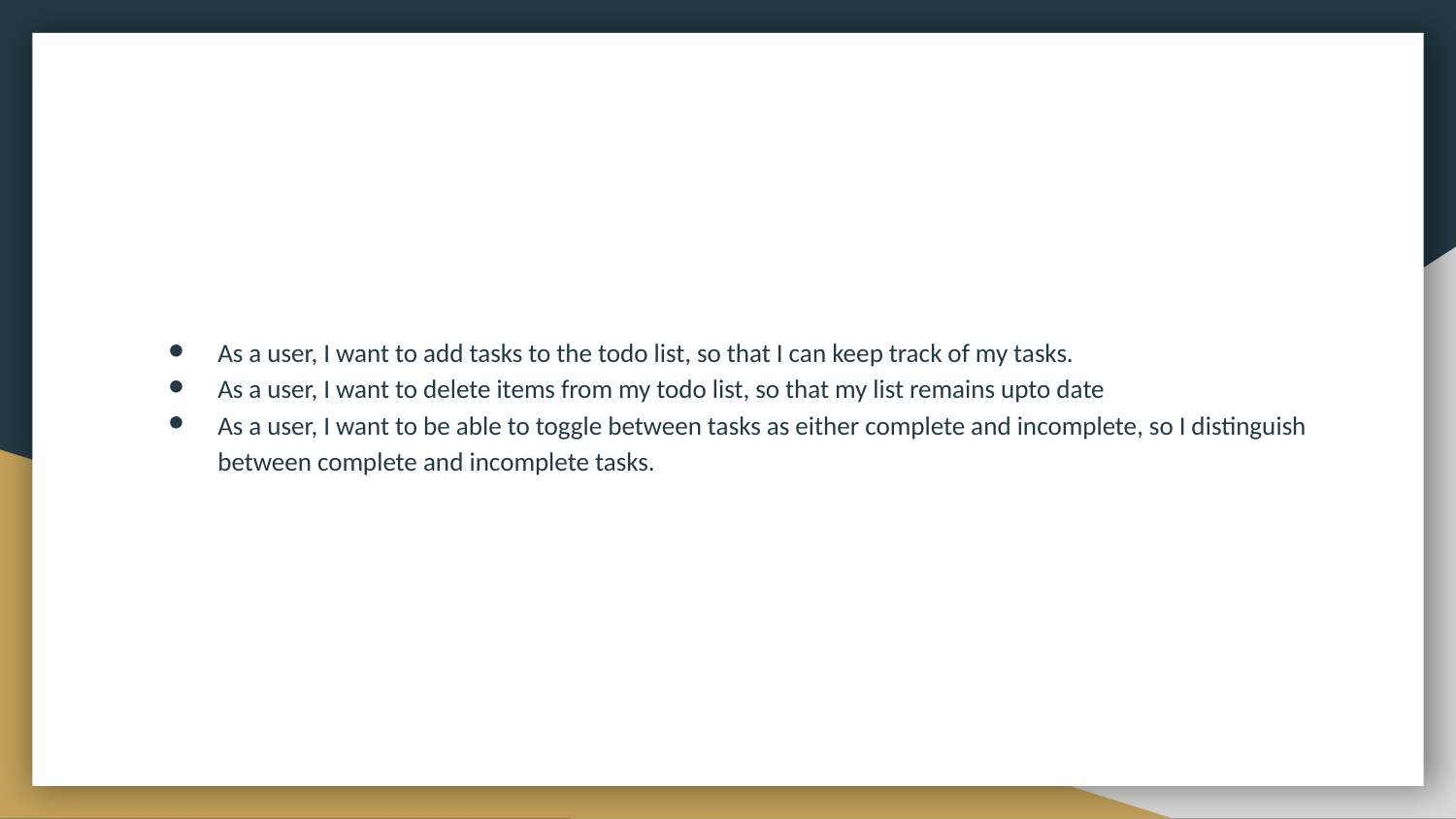

As a user, I want to add tasks to the todo list, so that I can keep track of my tasks.
As a user, I want to delete items from my todo list, so that my list remains upto date
As a user, I want to be able to toggle between tasks as either complete and incomplete, so I distinguish between complete and incomplete tasks.